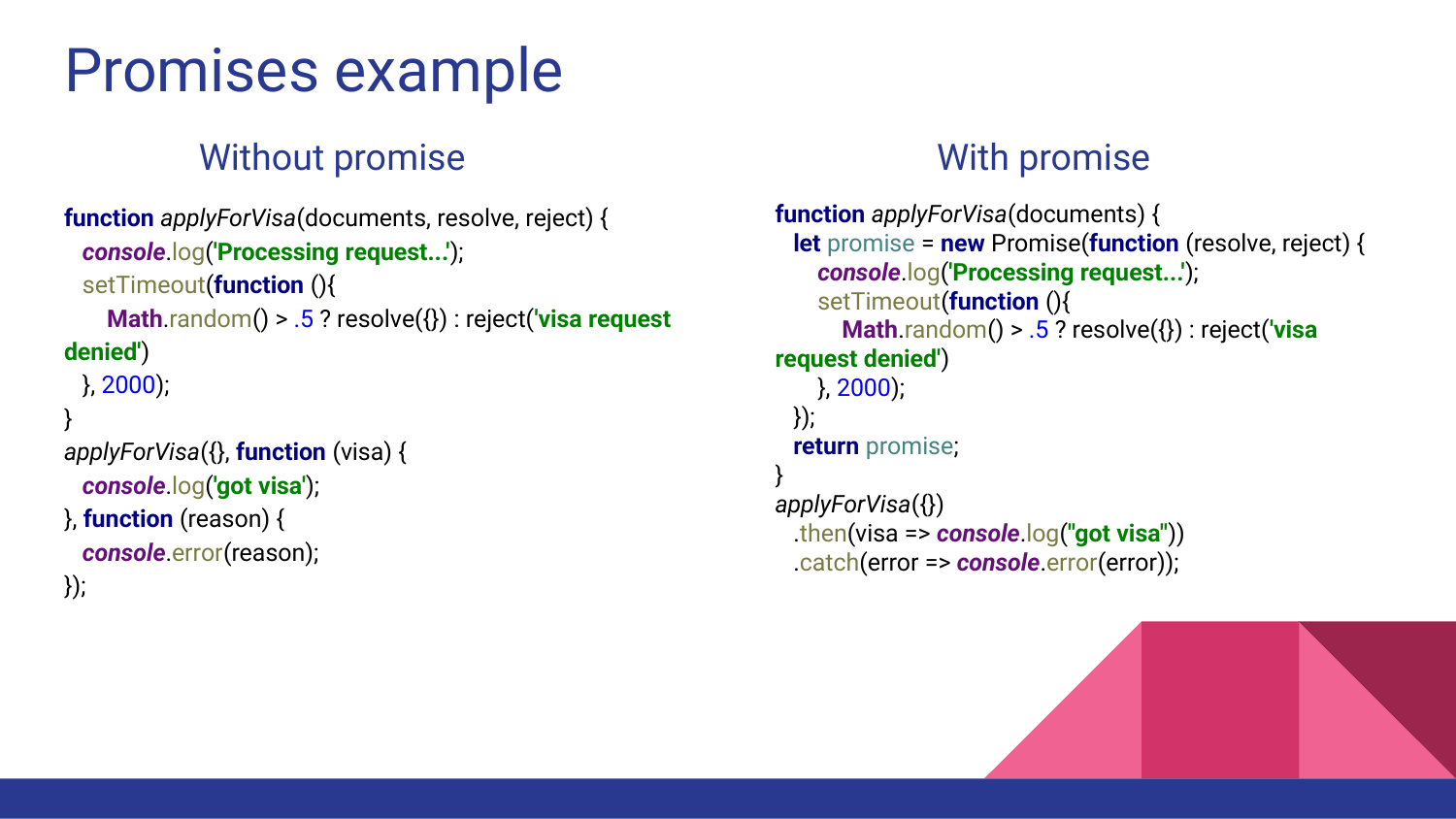

# Promises example
Without promise
With promise
function applyForVisa(documents, resolve, reject) {
   console.log('Processing request...');
   setTimeout(function (){
       Math.random() > .5 ? resolve({}) : reject('visa request denied')
   }, 2000);
}
applyForVisa({}, function (visa) {
   console.log('got visa');
}, function (reason) {
   console.error(reason);
});

function applyForVisa(documents) {
   let promise = new Promise(function (resolve, reject) {
       console.log('Processing request...');
       setTimeout(function (){
           Math.random() > .5 ? resolve({}) : reject('visa request denied')
       }, 2000);
   });
   return promise;
}
applyForVisa({})
   .then(visa => console.log("got visa"))
   .catch(error => console.error(error));